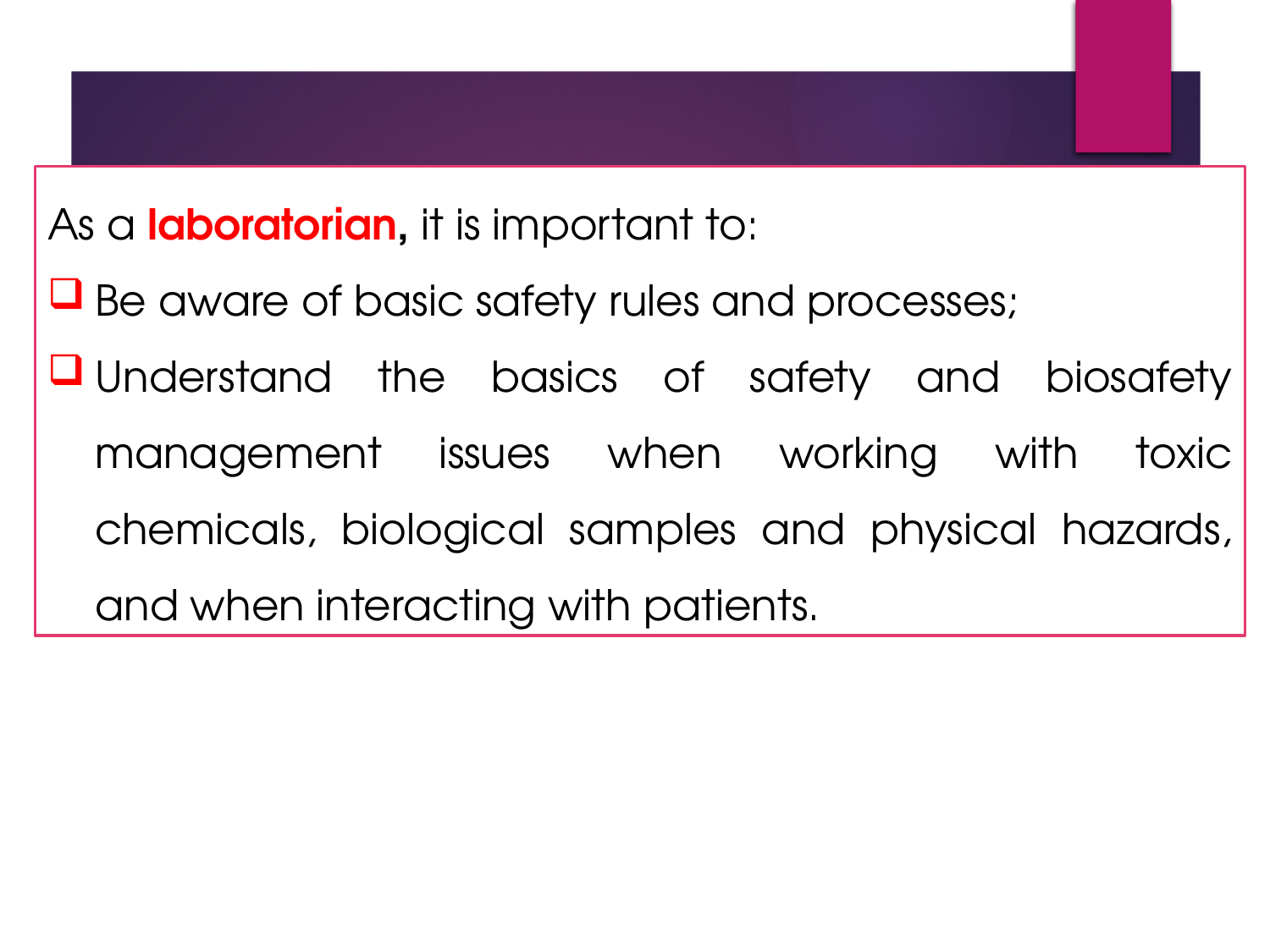

As a laboratorian, it is important to:
Be aware of basic safety rules and processes;
Understand the basics of safety and biosafety management issues when working with toxic chemicals, biological samples and physical hazards, and when interacting with patients.